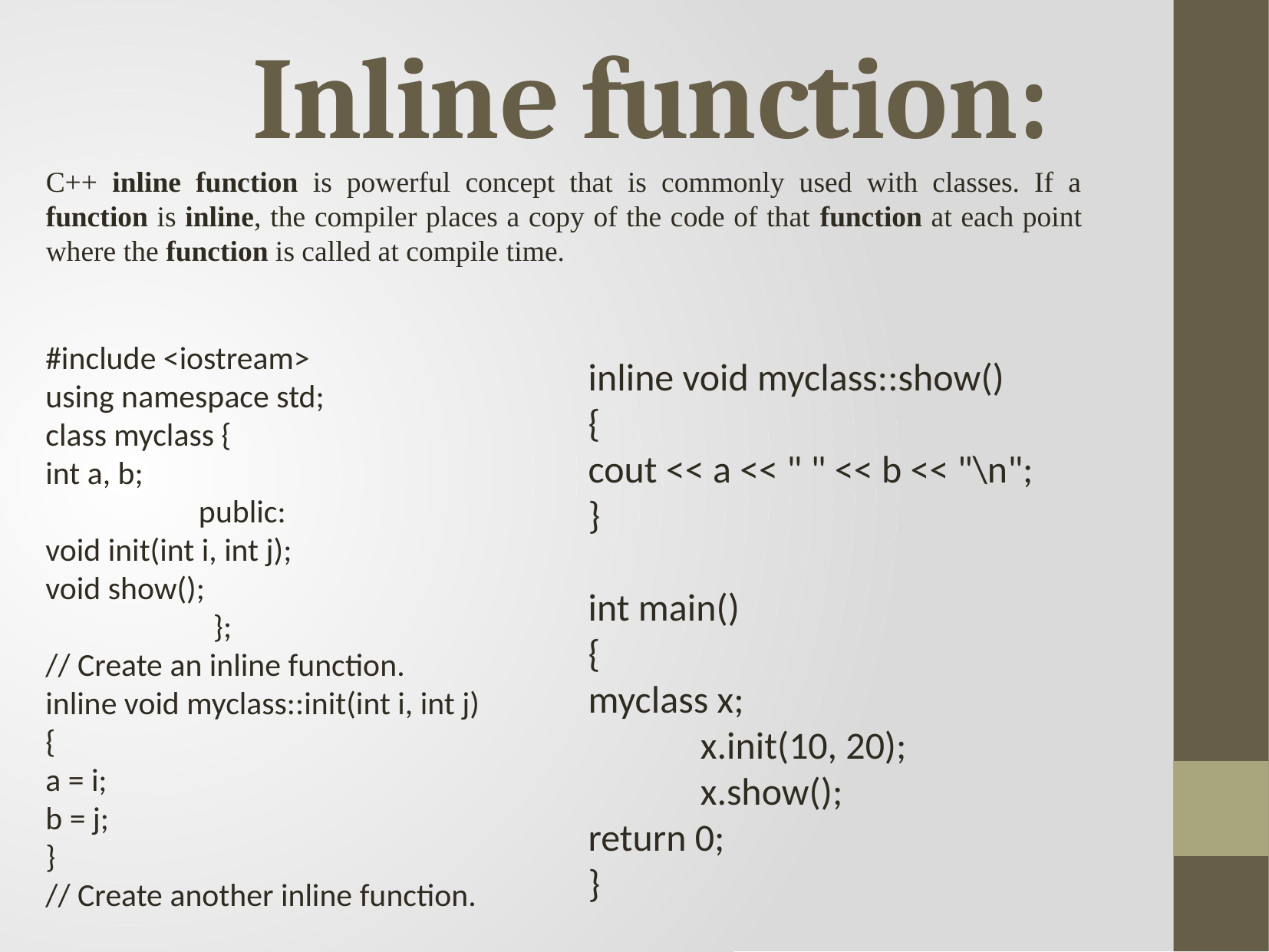

# Inline function:
C++ inline function is powerful concept that is commonly used with classes. If a function is inline, the compiler places a copy of the code of that function at each point where the function is called at compile time.
#include <iostream>
using namespace std;
class myclass {
int a, b;
                     public:
void init(int i, int j);
void show();
                       };
// Create an inline function.
inline void myclass::init(int i, int j)
{
a = i;
b = j;
}
// Create another inline function.
inline void myclass::show()
{
cout << a << " " << b << "\n";
}

int main()
{
myclass x;
             x.init(10, 20);
             x.show();
return 0;
}